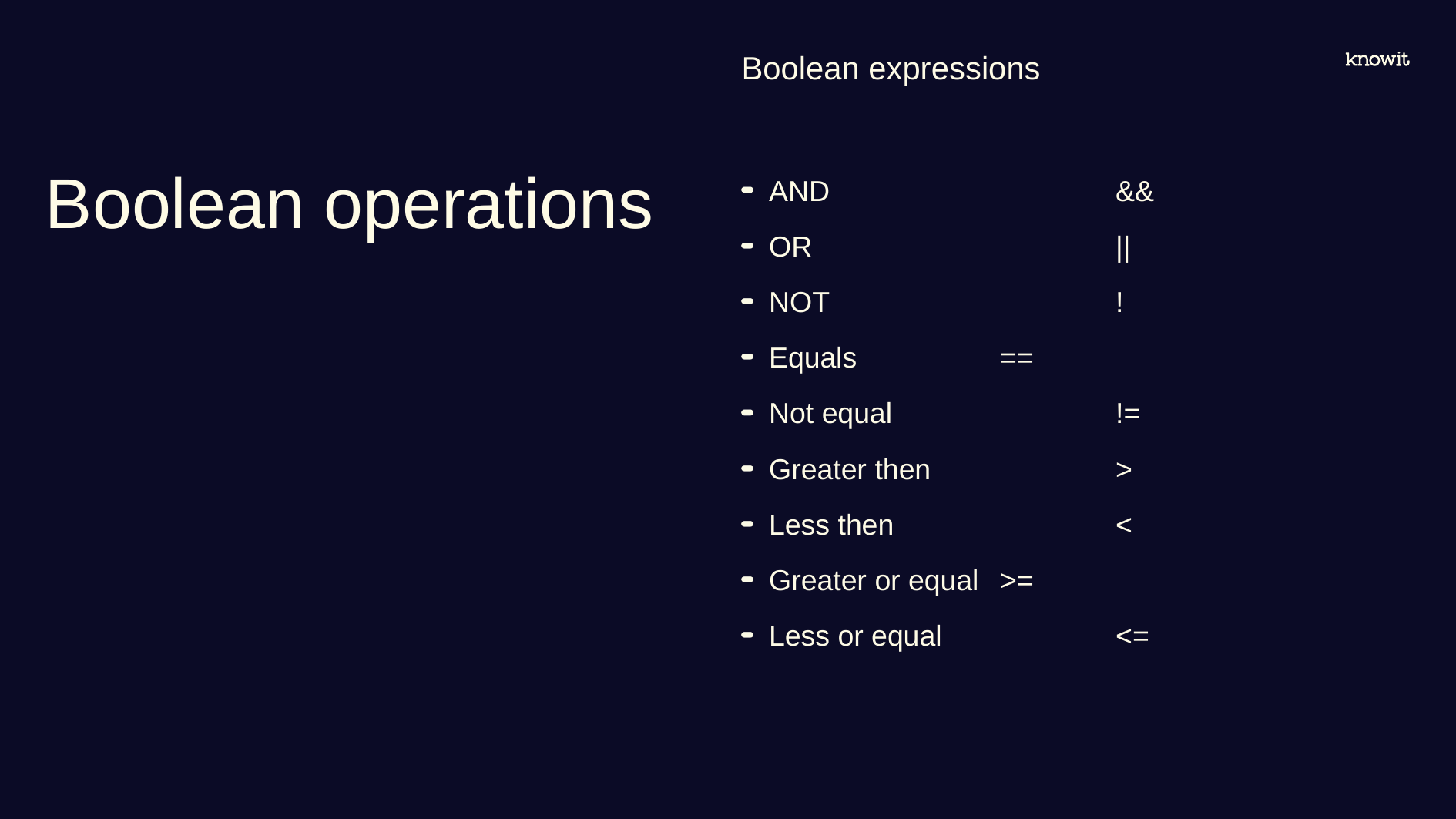

Boolean expressions
# Boolean operations
AND			&&
OR		 	||
NOT		 	!
Equals		==
Not equal		!=
Greater then		>
Less then		<
Greater or equal 	>=
Less or equal		<=